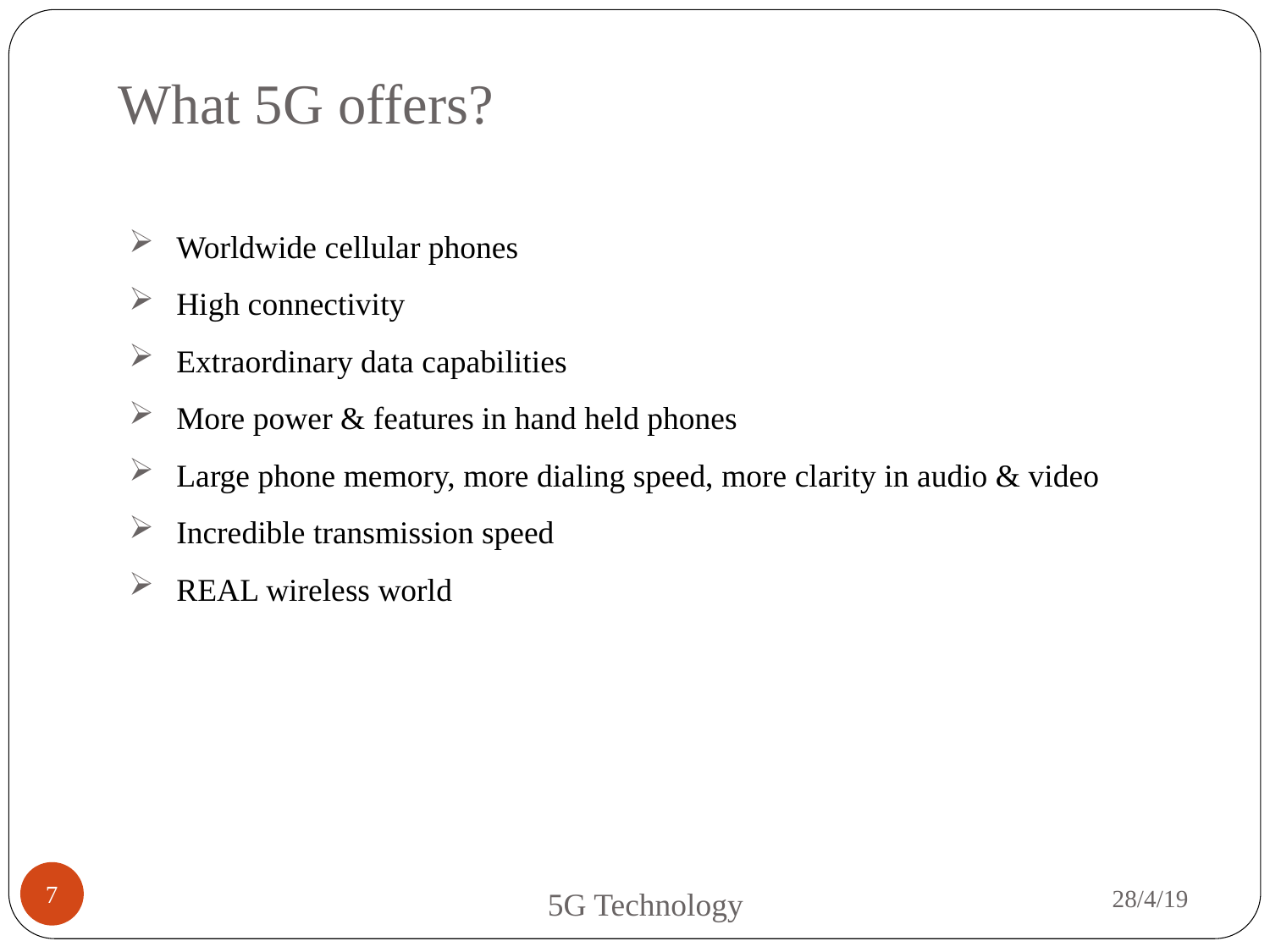

What 5G offers?
Worldwide cellular phones
High connectivity
Extraordinary data capabilities
More power & features in hand held phones
Large phone memory, more dialing speed, more clarity in audio & video
Incredible transmission speed
REAL wireless world

7
28/4/19
5G Technology